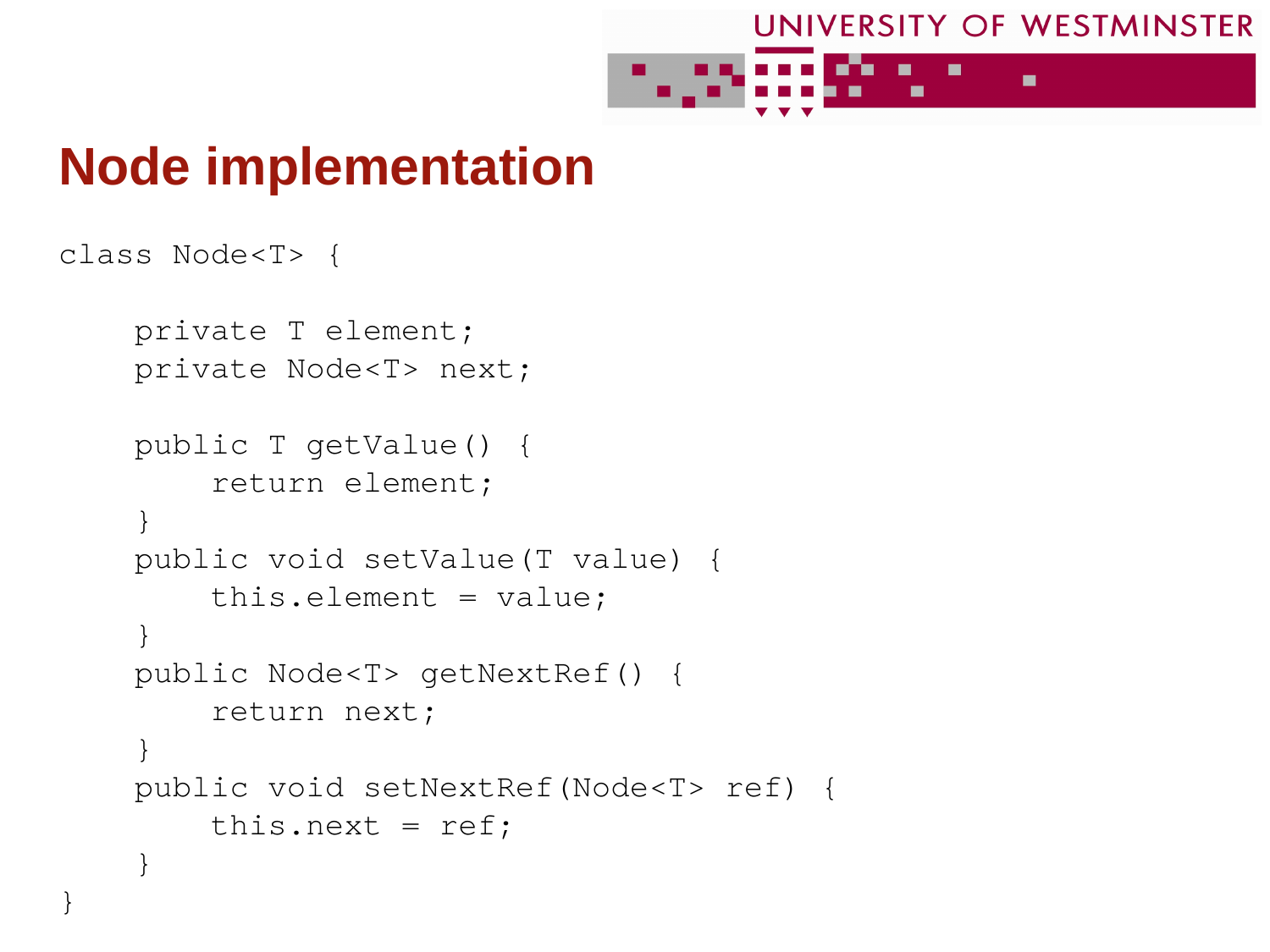

# Node implementation

class Node<T> {

    private T element;
    private Node<T> next;

    public T getValue() {
        return element;
    }
    public void setValue(T value) {
        this.element = value;
    }
    public Node<T> getNextRef() {
        return next;
    }
    public void setNextRef(Node<T> ref) {
        this.next = ref;
    }
}